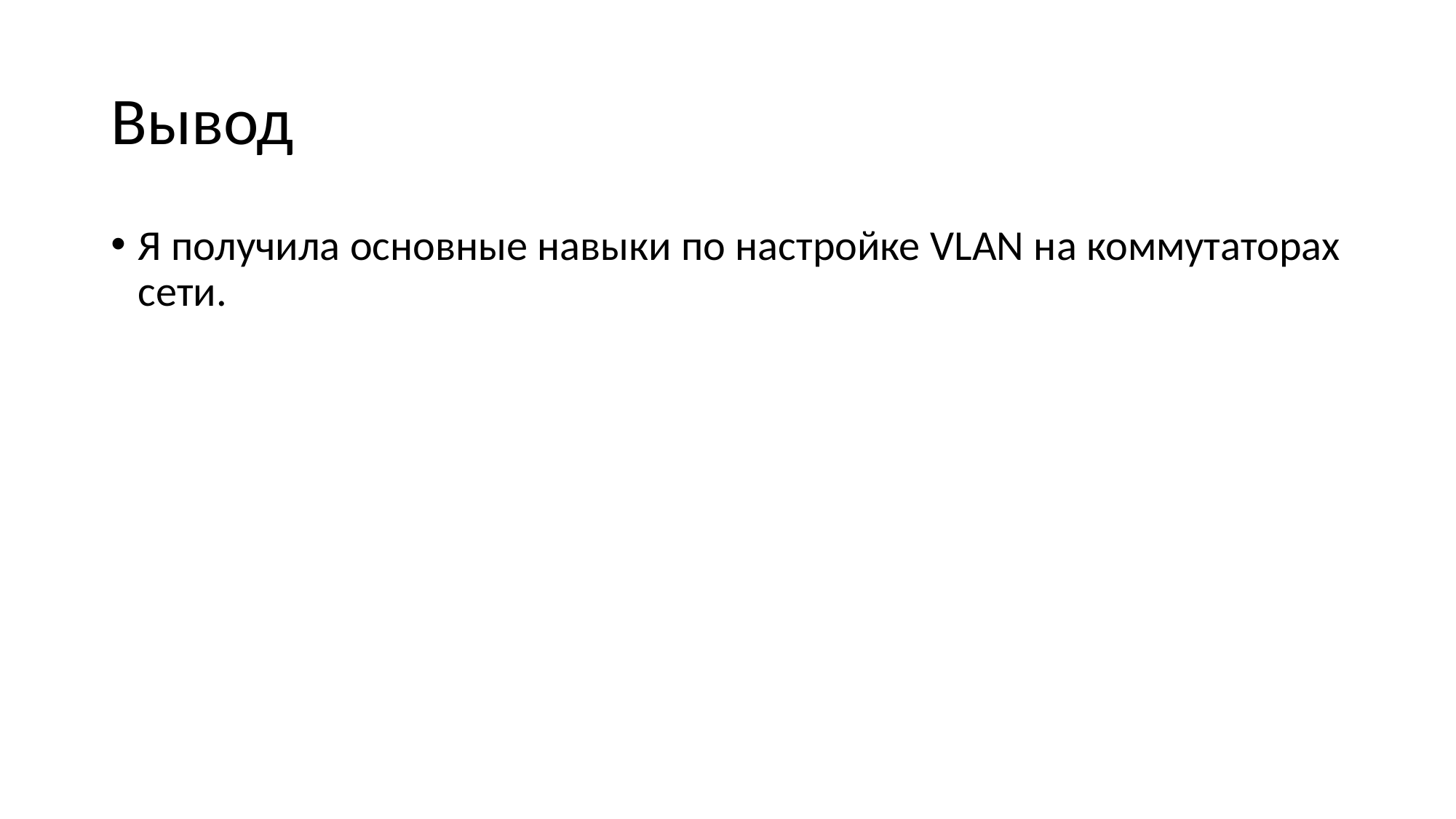

# Вывод
Я получила основные навыки по настройке VLAN на коммутаторах сети.